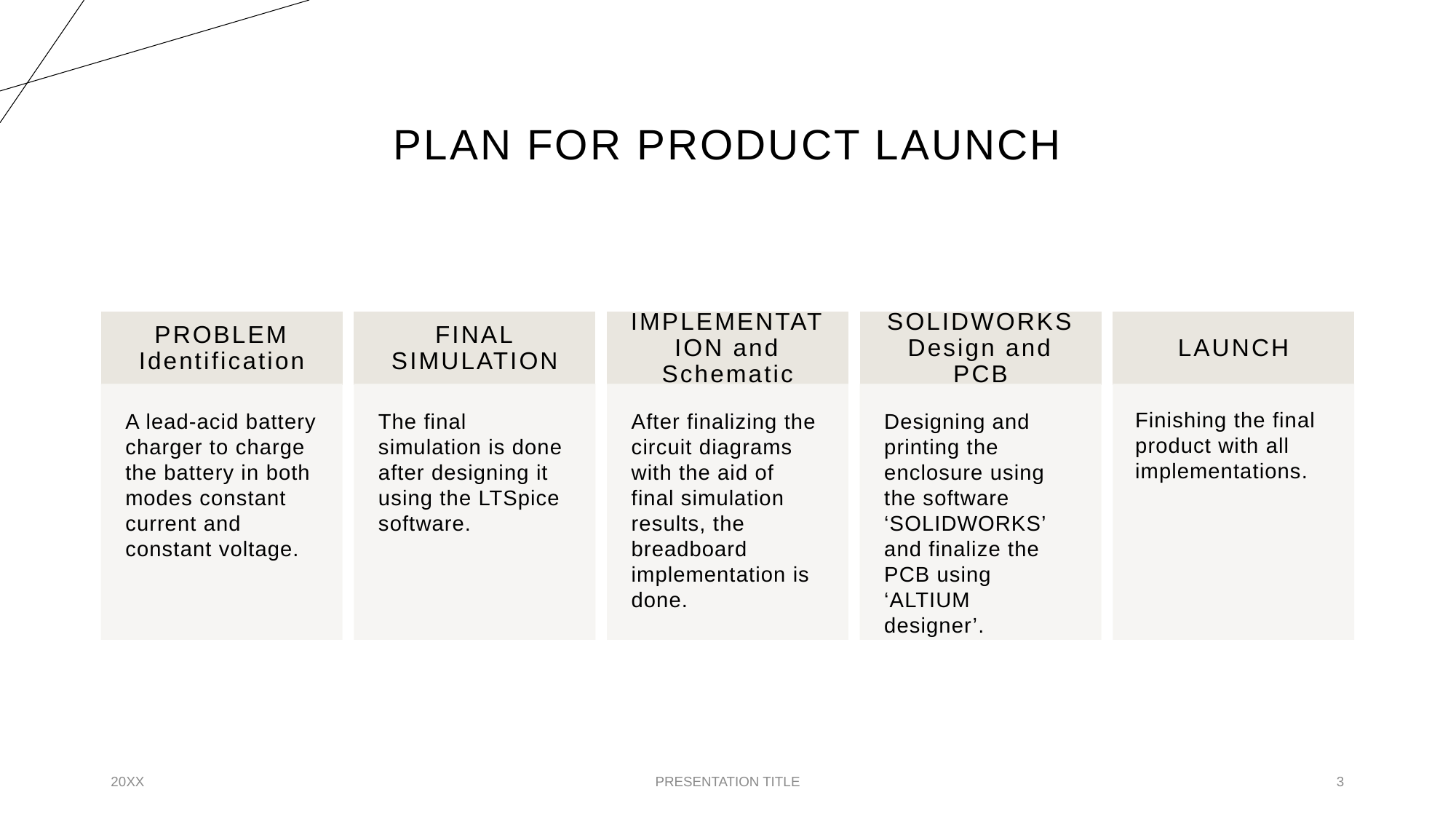

# PLAN FOR PRODUCT LAUNCH
PROBLEM Identification
A lead-acid battery charger to charge the battery in both modes constant current and constant voltage.
FINAL SIMULATION
The final simulation is done after designing it using the LTSpice software.
IMPLEMENTATION and Schematic
After finalizing the circuit diagrams with the aid of final simulation results, the breadboard implementation is done.
SOLIDWORKS Design and PCB
Designing and printing the enclosure using the software ‘SOLIDWORKS’ and finalize the PCB using ‘ALTIUM designer’.
LAUNCH
Finishing the final product with all implementations.
20XX
PRESENTATION TITLE
3